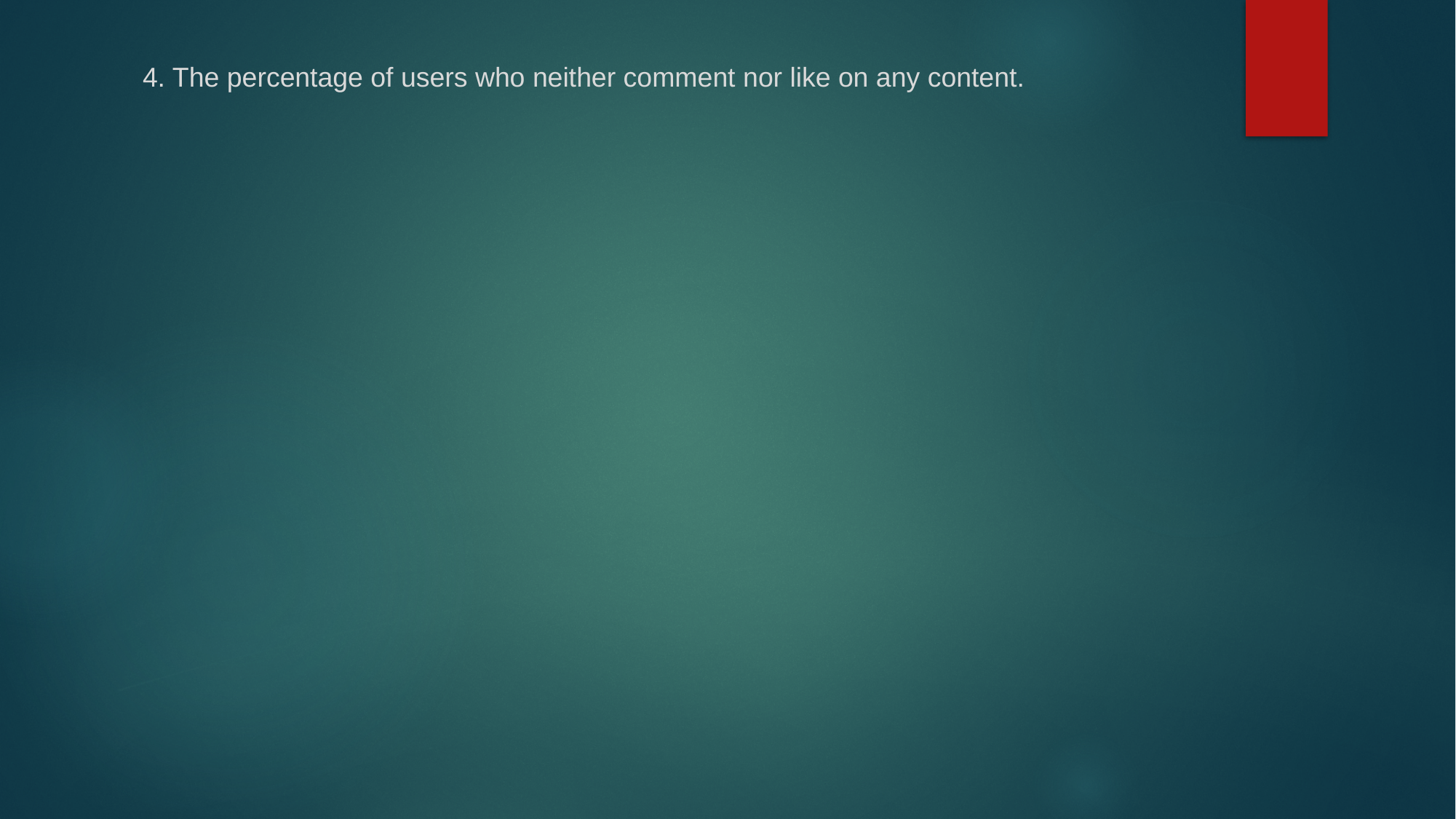

# 4. The percentage of users who neither comment nor like on any content.